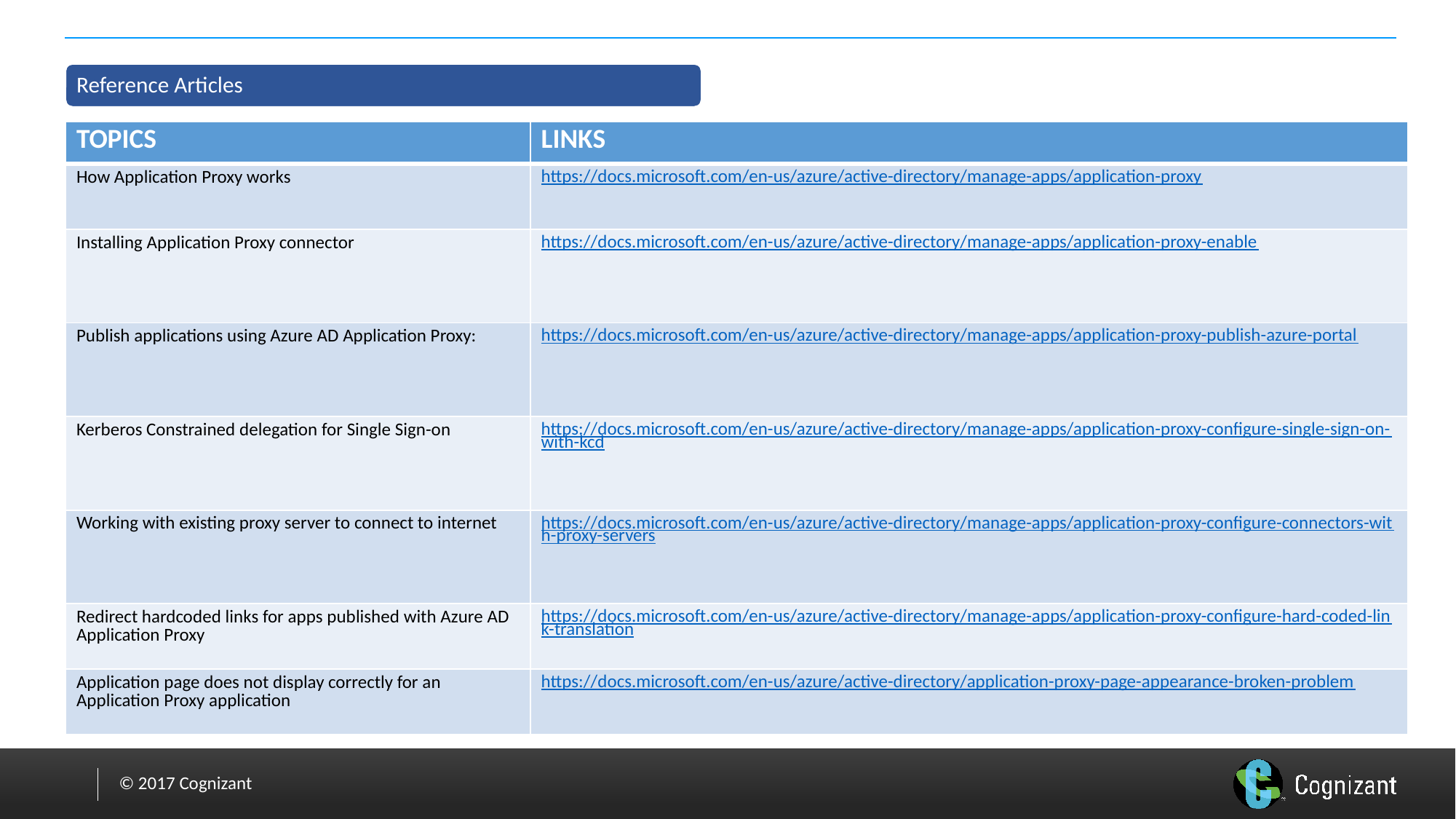

Reference Articles
| TOPICS | LINKS |
| --- | --- |
| How Application Proxy works | https://docs.microsoft.com/en-us/azure/active-directory/manage-apps/application-proxy |
| Installing Application Proxy connector | https://docs.microsoft.com/en-us/azure/active-directory/manage-apps/application-proxy-enable |
| Publish applications using Azure AD Application Proxy: | https://docs.microsoft.com/en-us/azure/active-directory/manage-apps/application-proxy-publish-azure-portal |
| Kerberos Constrained delegation for Single Sign-on | https://docs.microsoft.com/en-us/azure/active-directory/manage-apps/application-proxy-configure-single-sign-on-with-kcd |
| Working with existing proxy server to connect to internet | https://docs.microsoft.com/en-us/azure/active-directory/manage-apps/application-proxy-configure-connectors-with-proxy-servers |
| Redirect hardcoded links for apps published with Azure AD Application Proxy | https://docs.microsoft.com/en-us/azure/active-directory/manage-apps/application-proxy-configure-hard-coded-link-translation |
| Application page does not display correctly for an Application Proxy application | https://docs.microsoft.com/en-us/azure/active-directory/application-proxy-page-appearance-broken-problem |